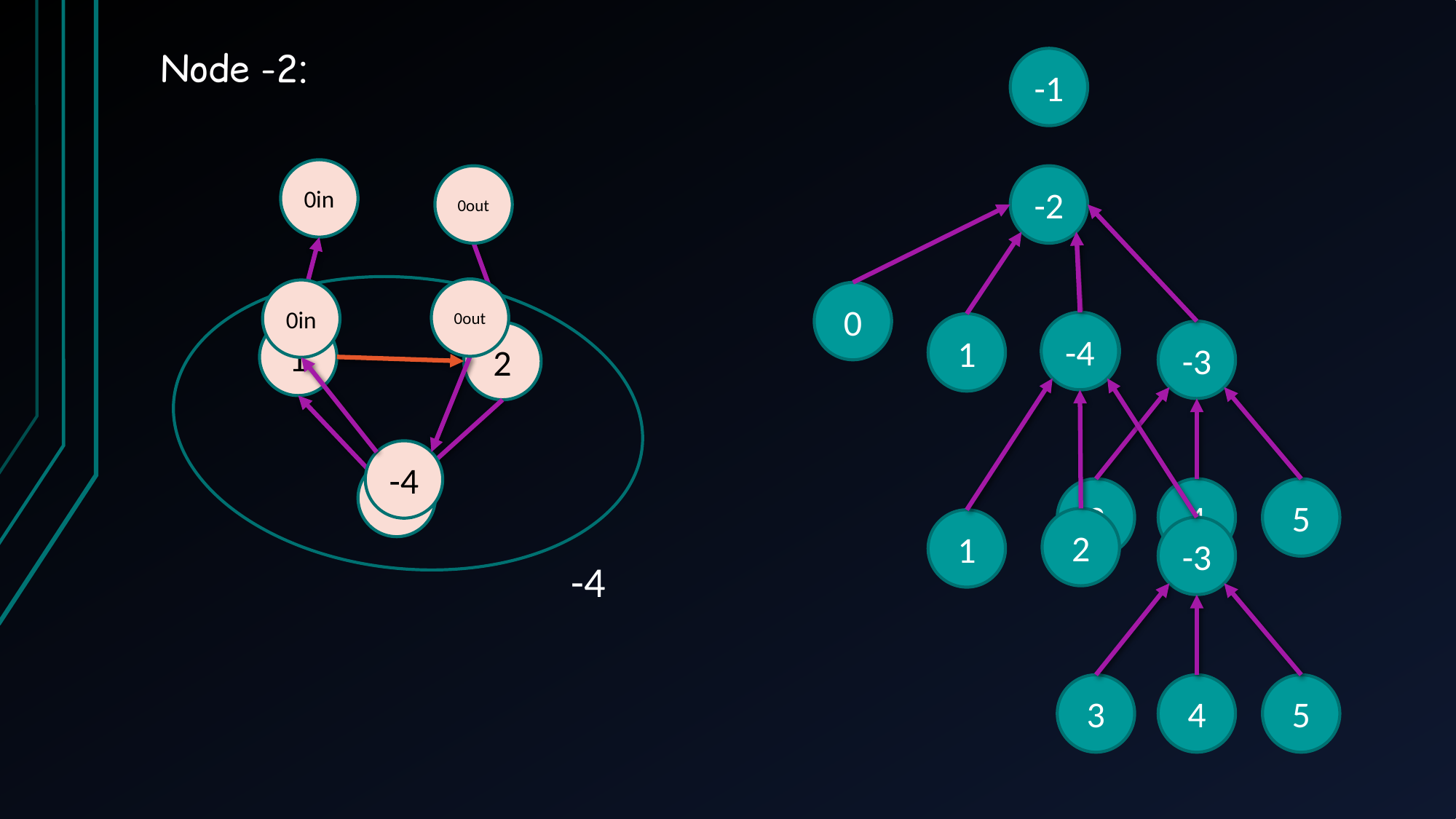

Node -2:
-1
0in
0out
-2

0out
0in
0
-4
2
1
1
-3
2
-4
-3
3
4
5
2
1
-3
-4
3
4
5